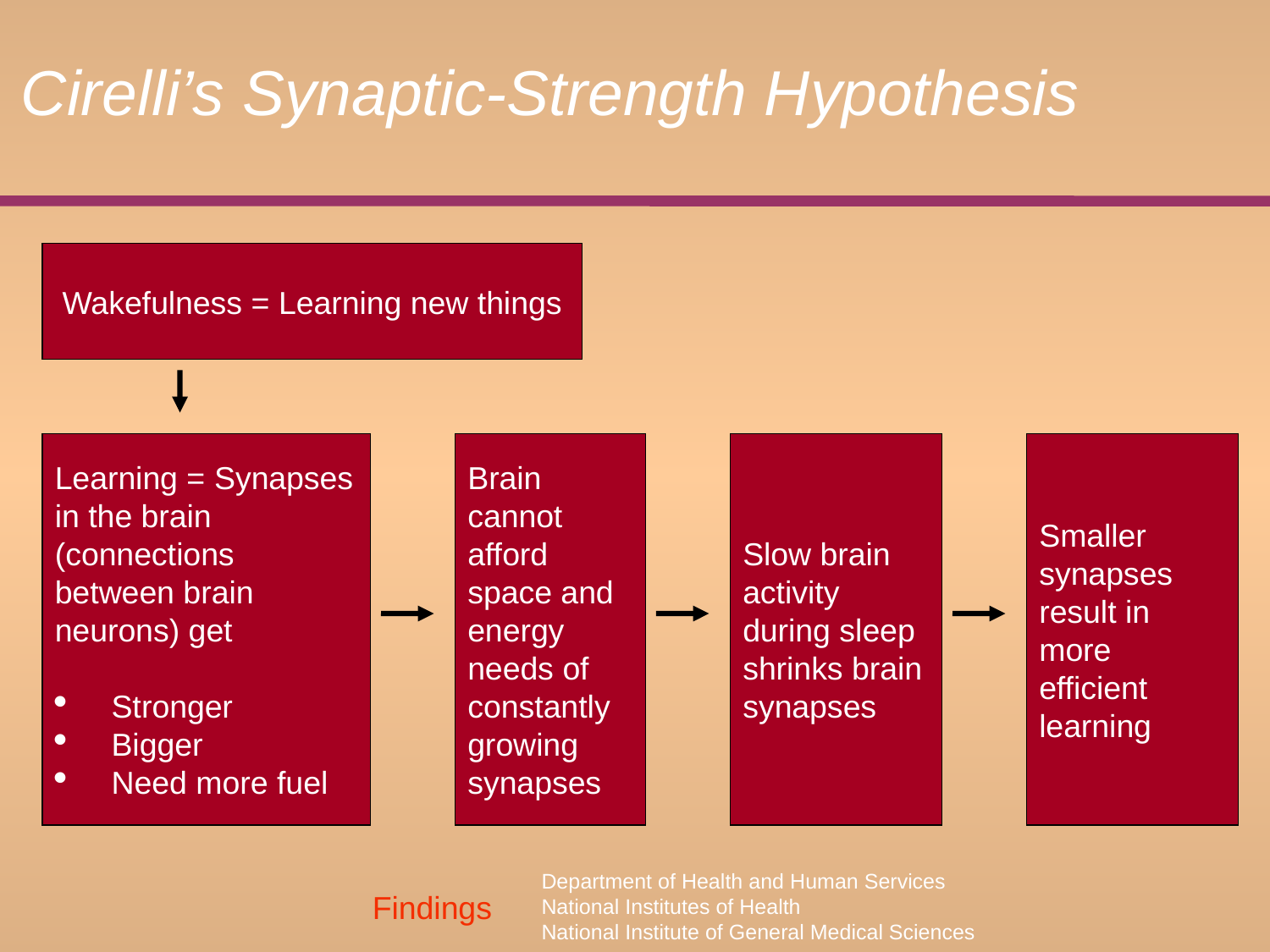

# Cirelli’s Synaptic-Strength Hypothesis
Wakefulness = Learning new things

Learning = Synapses in the brain (connections between brain neurons) get

   Stronger
   Bigger
   Need more fuel
Brain cannot afford space and energy needs of constantly growing synapses
Slow brain activity during sleep shrinks brain synapses
Smaller synapses result in more efficient learning